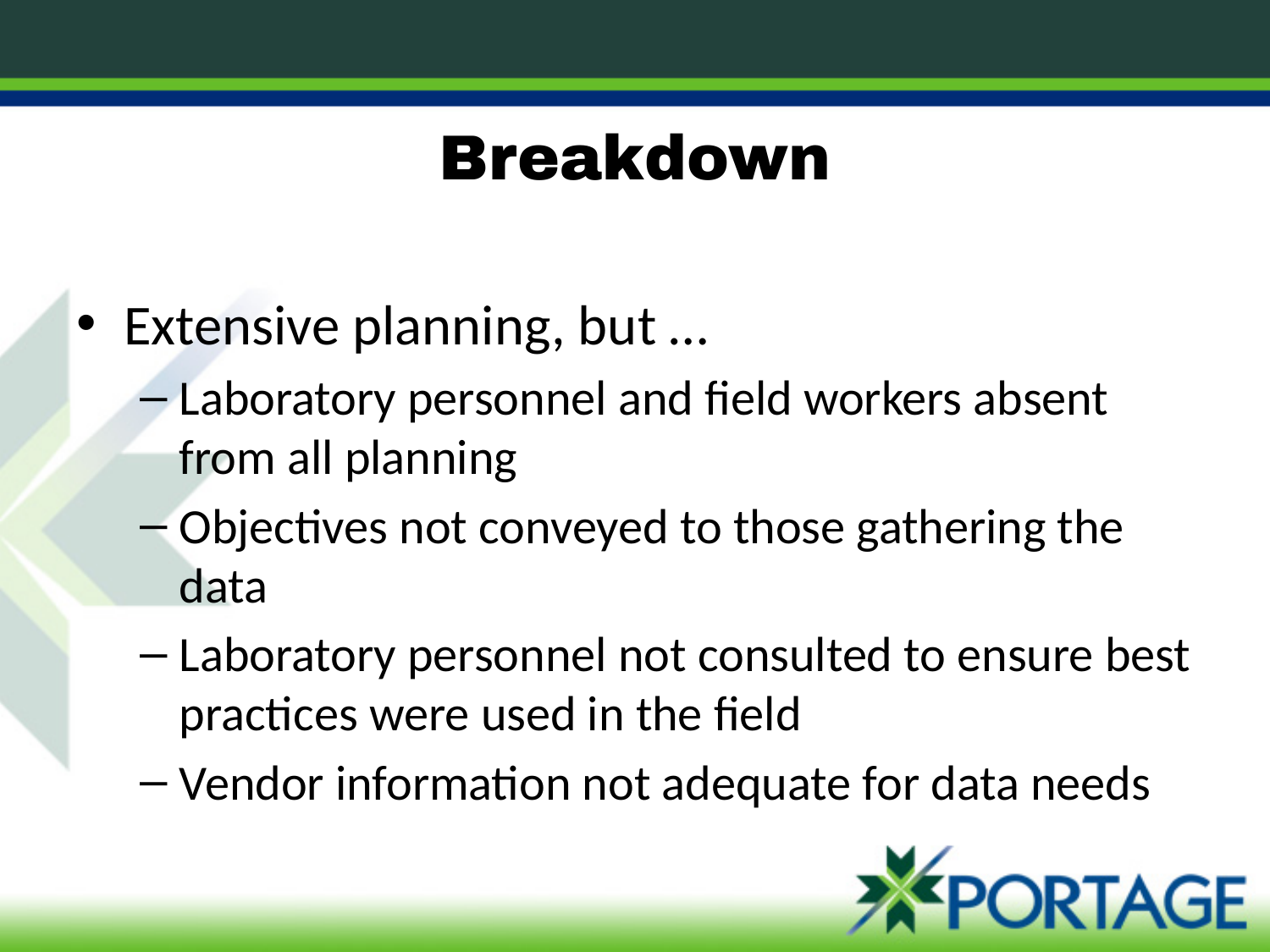

# Breakdown
Extensive planning, but …
Laboratory personnel and field workers absent from all planning
Objectives not conveyed to those gathering the data
Laboratory personnel not consulted to ensure best practices were used in the field
Vendor information not adequate for data needs